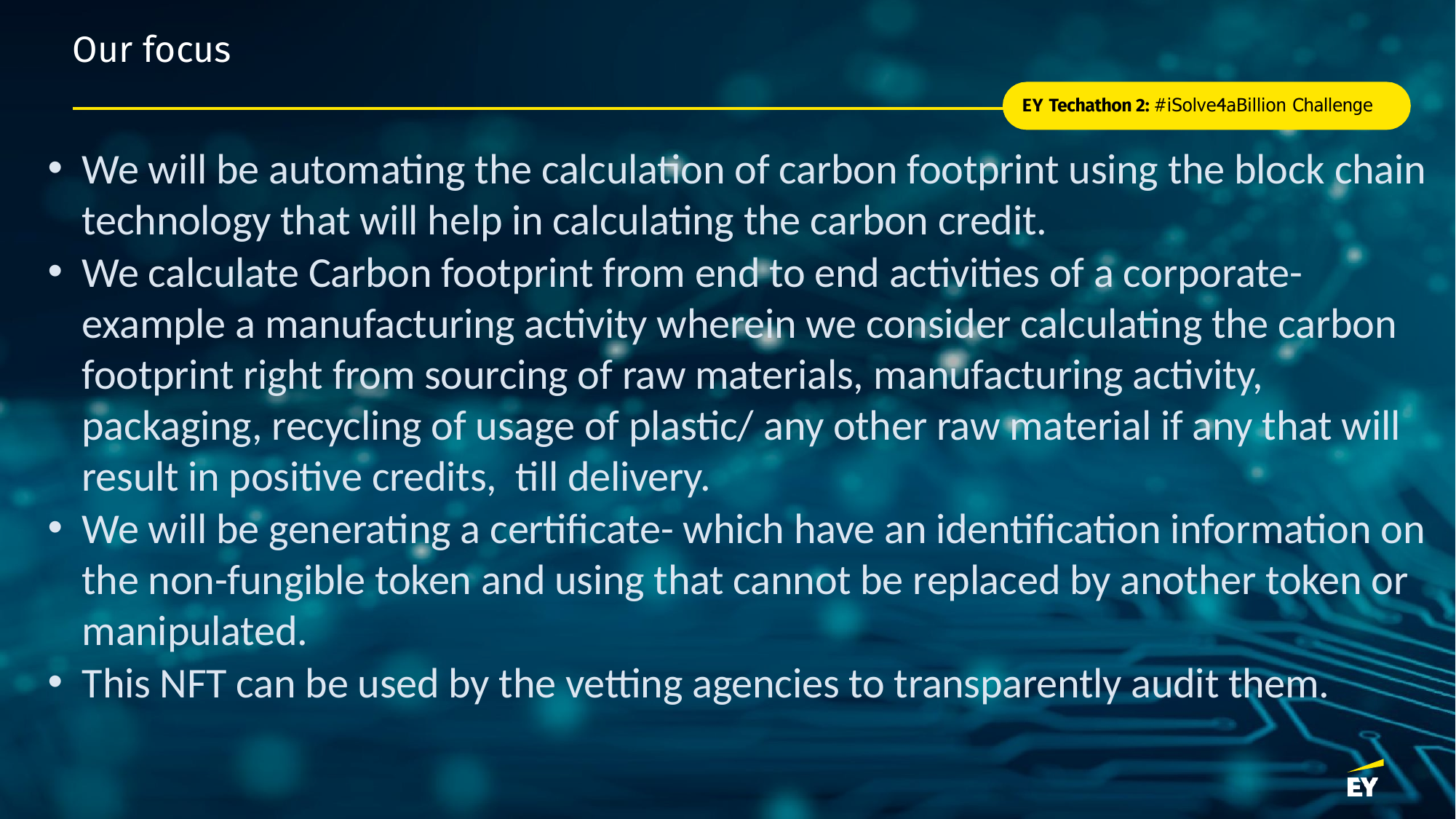

# Our focus
EY Techathon 2: #iSolve4aBillion Challenge
We will be automating the calculation of carbon footprint using the block chain technology that will help in calculating the carbon credit.
We calculate Carbon footprint from end to end activities of a corporate- example a manufacturing activity wherein we consider calculating the carbon footprint right from sourcing of raw materials, manufacturing activity, packaging, recycling of usage of plastic/ any other raw material if any that will result in positive credits,  till delivery.
We will be generating a certificate- which have an identification information on the non-fungible token and using that cannot be replaced by another token or manipulated.
This NFT can be used by the vetting agencies to transparently audit them.